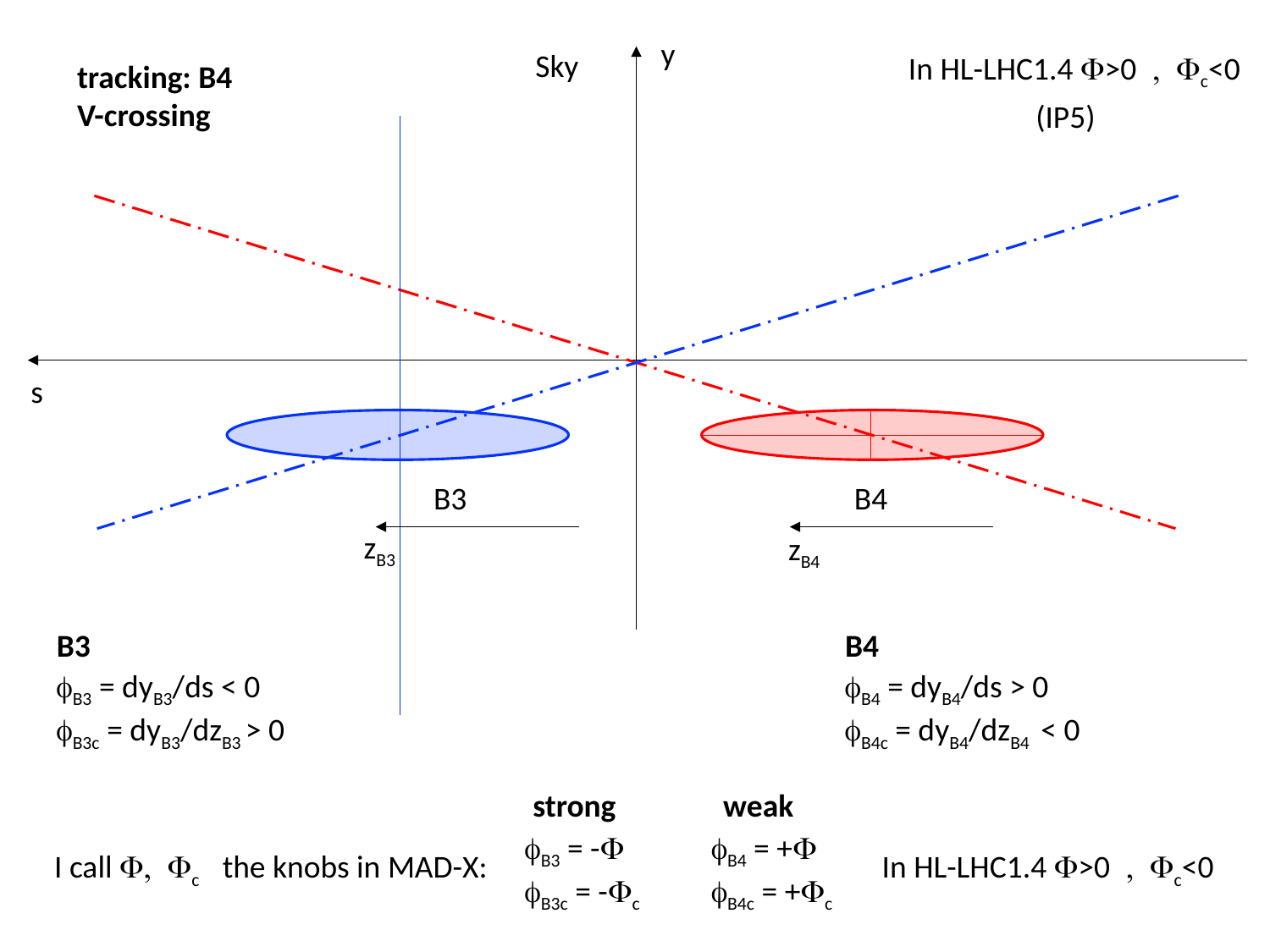

y
Sky
In HL-LHC1.4 Φ>0 , Φc<0
tracking: B4
V-crossing
(IP5)

s

B3
B4
zB3

zB4

B3
B4
φB3 = dyB3/ds < 0
φB3c = dyB3/dzB3 > 0
φB4 = dyB4/ds > 0
φB4c = dyB4/dzB4  < 0
strong
weak
φB3 = -Φ
φB3c = -Φc
φB4 = +Φ
φB4c = +Φc
I call Φ, Φc  the knobs in MAD-X:
In HL-LHC1.4 Φ>0 , Φc<0